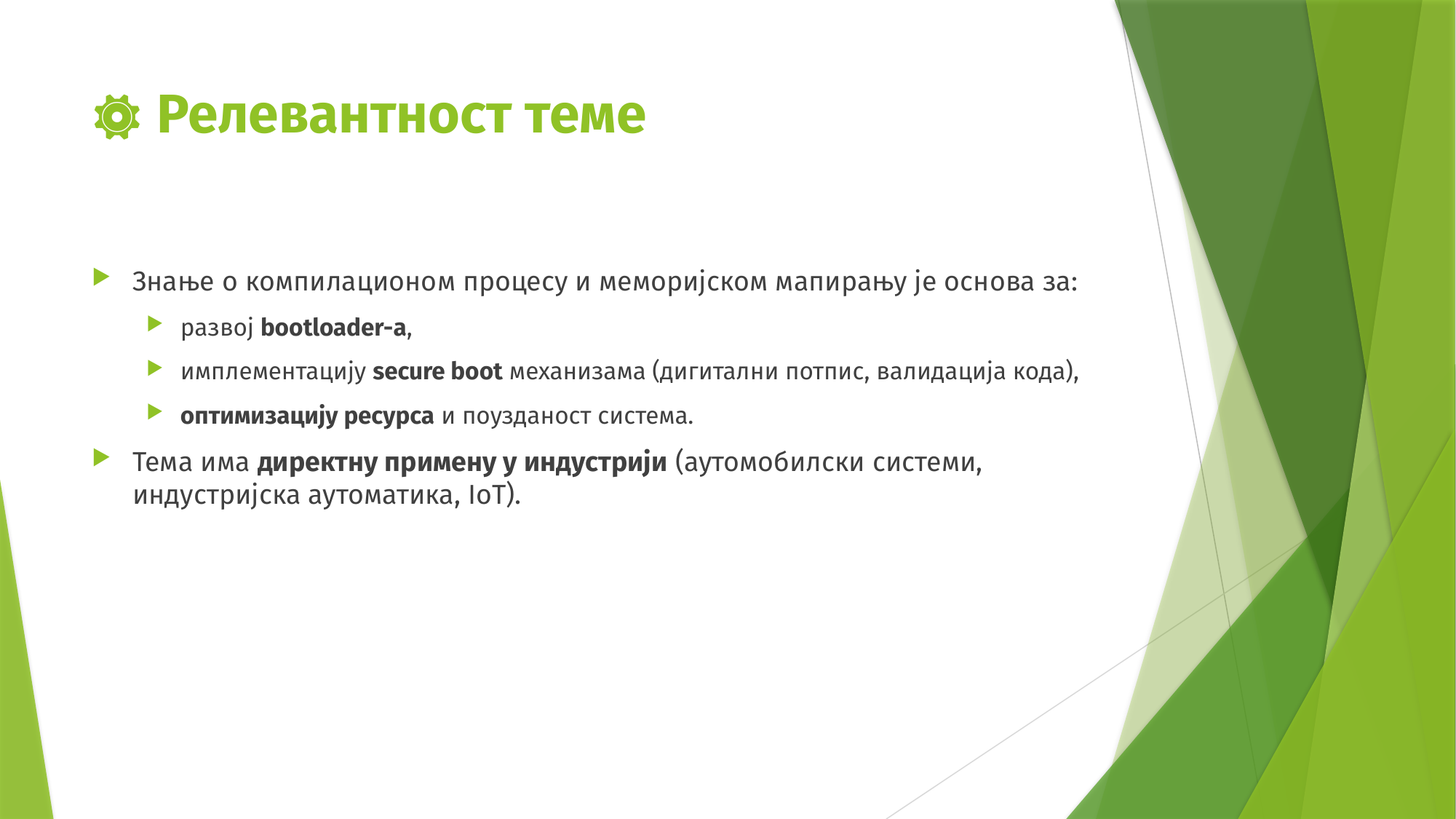

# ⚙️ Релевантност теме
Знање о компилационом процесу и меморијском мапирању је основа за:
развој bootloader-а,
имплементацију secure boot механизама (дигитални потпис, валидација кода),
оптимизацију ресурса и поузданост система.
Тема има директну примену у индустрији (аутомобилски системи, индустријска аутоматика, IoT).